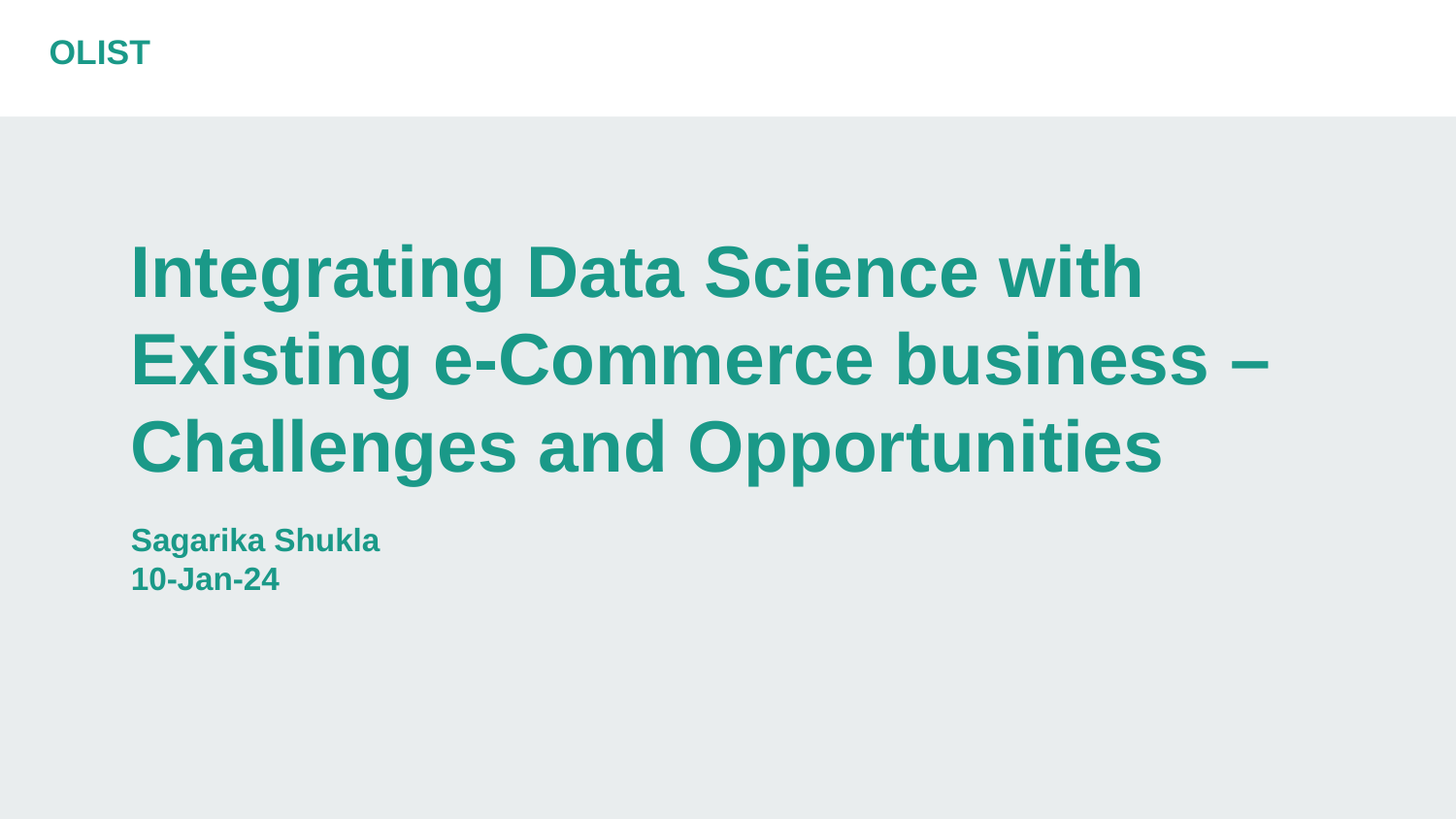

OLIST
# Integrating Data Science with Existing e-Commerce business – Challenges and Opportunities
Sagarika Shukla
10-Jan-24